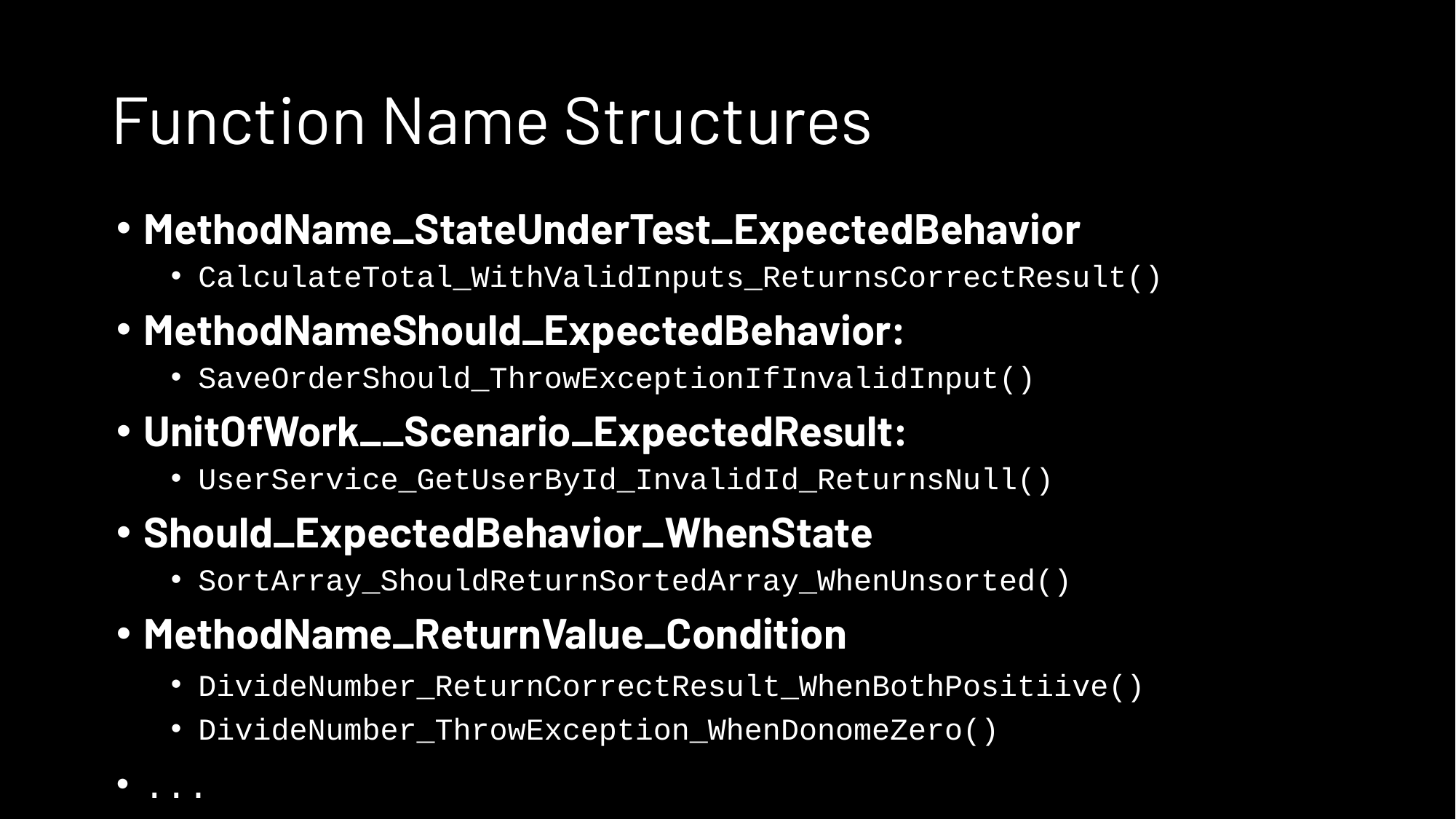

# Function Name Structures
MethodName_StateUnderTest_ExpectedBehavior
CalculateTotal_WithValidInputs_ReturnsCorrectResult()
MethodNameShould_ExpectedBehavior:
SaveOrderShould_ThrowExceptionIfInvalidInput()
UnitOfWork__Scenario_ExpectedResult:
UserService_GetUserById_InvalidId_ReturnsNull()
Should_ExpectedBehavior_WhenState
SortArray_ShouldReturnSortedArray_WhenUnsorted()
MethodName_ReturnValue_Condition
DivideNumber_ReturnCorrectResult_WhenBothPositiive()
DivideNumber_ThrowException_WhenDonomeZero()
...